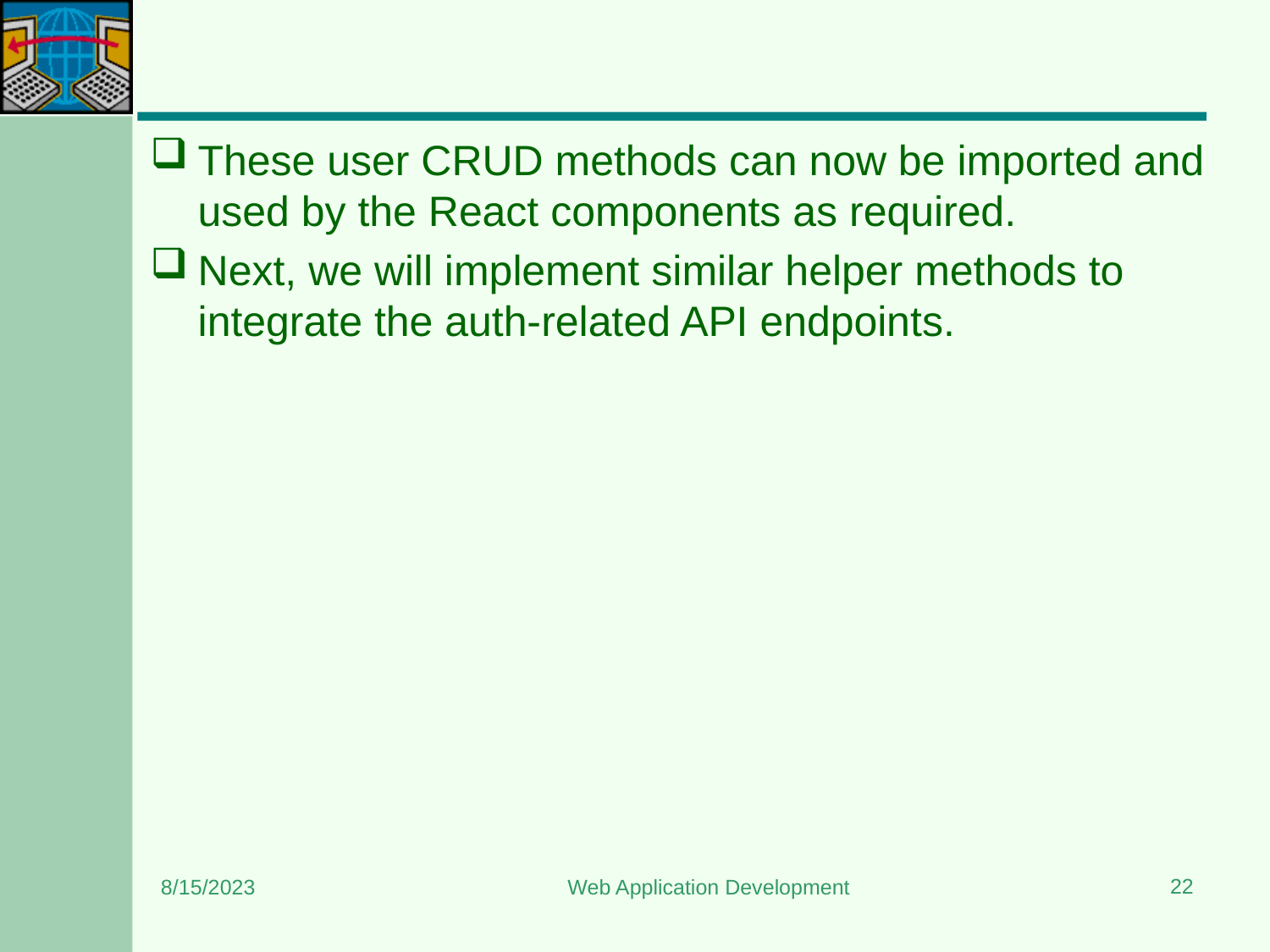

#
These user CRUD methods can now be imported and used by the React components as required.
Next, we will implement similar helper methods to integrate the auth-related API endpoints.
22
8/15/2023
Web Application Development